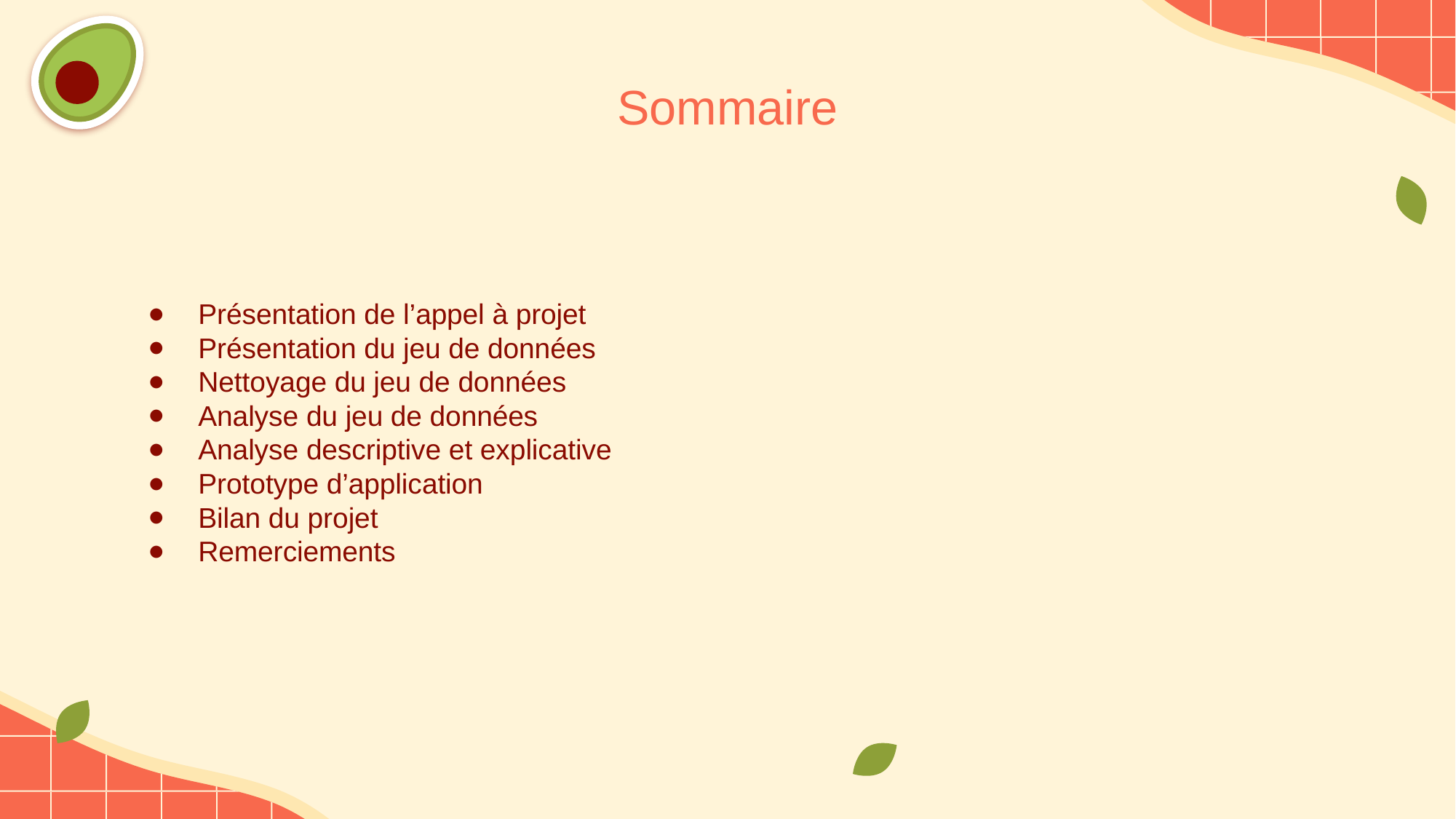

# Sommaire
Présentation de l’appel à projet
Présentation du jeu de données
Nettoyage du jeu de données
Analyse du jeu de données
Analyse descriptive et explicative
Prototype d’application
Bilan du projet
Remerciements